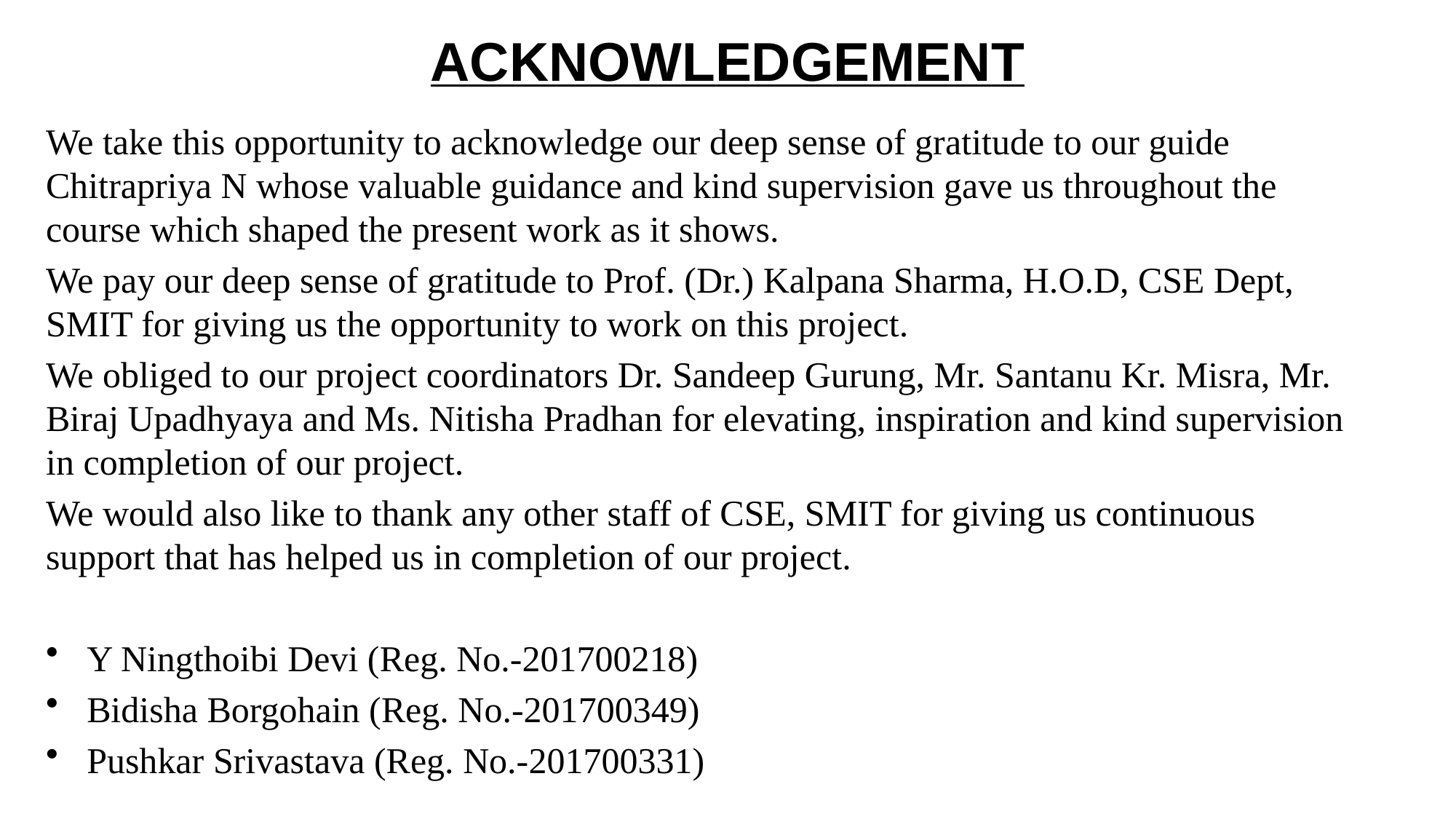

# ACKNOWLEDGEMENT
We take this opportunity to acknowledge our deep sense of gratitude to our guide Chitrapriya N whose valuable guidance and kind supervision gave us throughout the course which shaped the present work as it shows.
We pay our deep sense of gratitude to Prof. (Dr.) Kalpana Sharma, H.O.D, CSE Dept, SMIT for giving us the opportunity to work on this project.
We obliged to our project coordinators Dr. Sandeep Gurung, Mr. Santanu Kr. Misra, Mr. Biraj Upadhyaya and Ms. Nitisha Pradhan for elevating, inspiration and kind supervision in completion of our project.
We would also like to thank any other staff of CSE, SMIT for giving us continuous support that has helped us in completion of our project.

Y Ningthoibi Devi (Reg. No.-201700218)
Bidisha Borgohain (Reg. No.-201700349)
Pushkar Srivastava (Reg. No.-201700331)